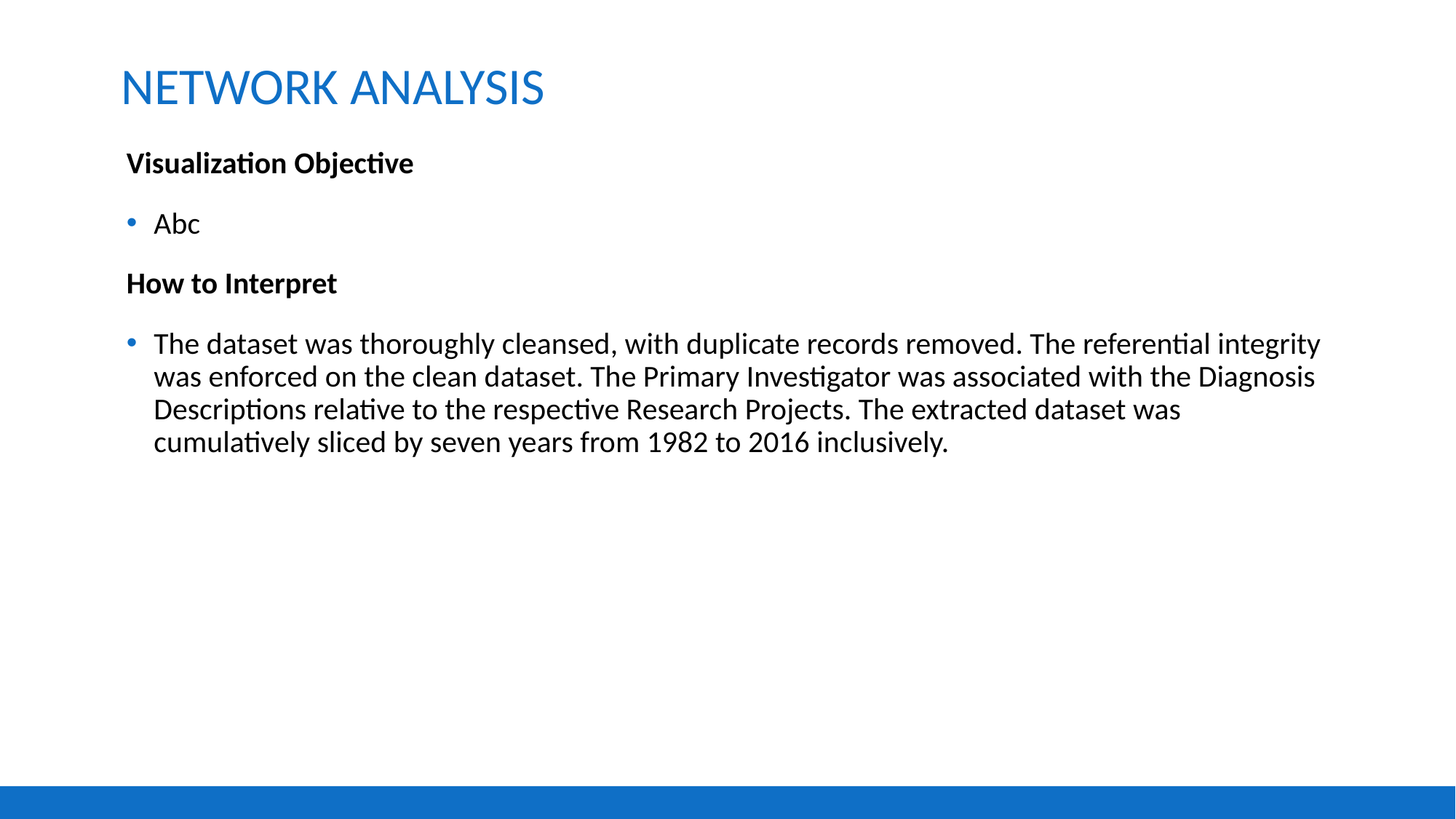

# Network Analysis
Visualization Objective
Abc
How to Interpret
The dataset was thoroughly cleansed, with duplicate records removed. The referential integrity was enforced on the clean dataset. The Primary Investigator was associated with the Diagnosis Descriptions relative to the respective Research Projects. The extracted dataset was cumulatively sliced by seven years from 1982 to 2016 inclusively.